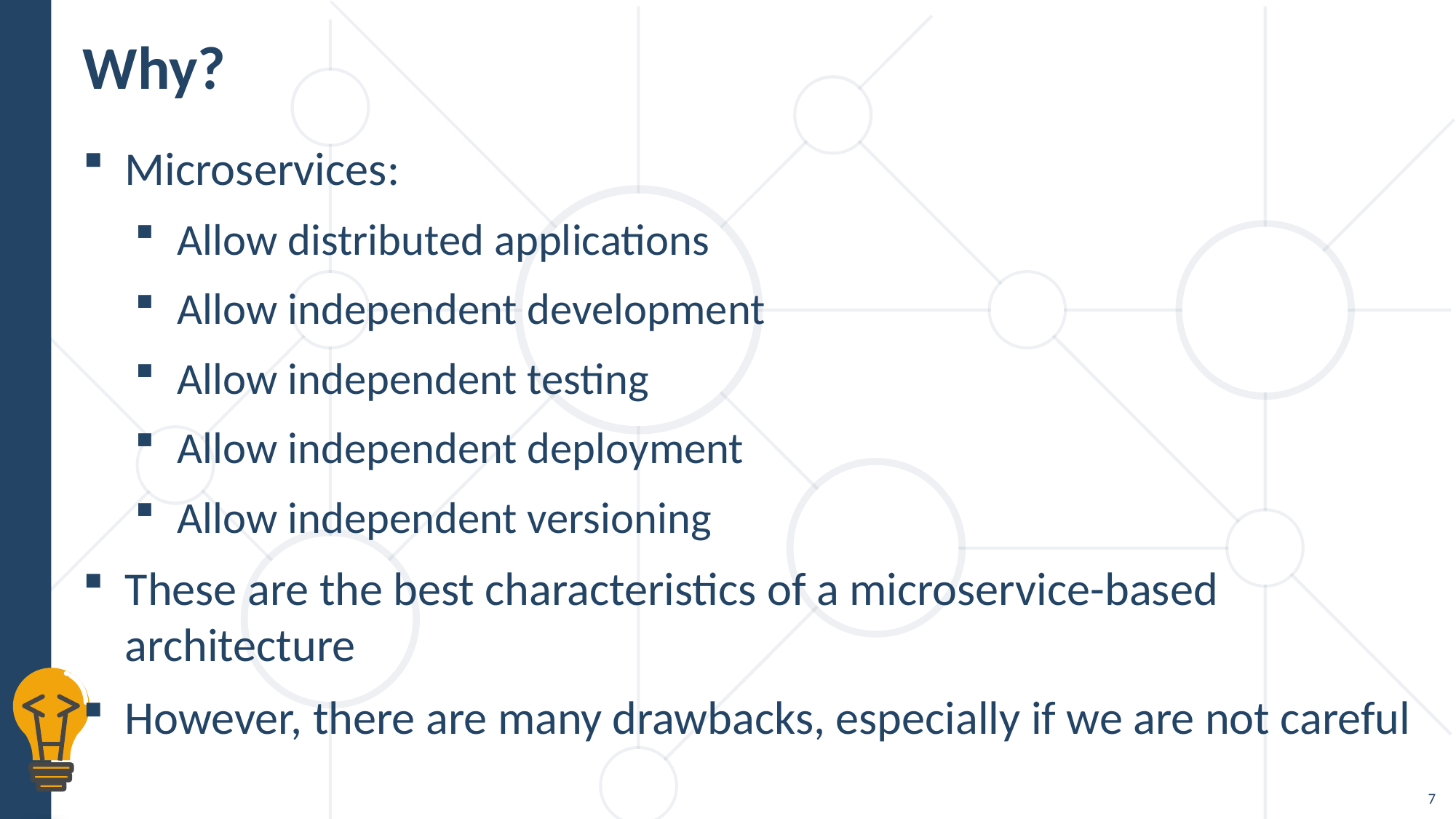

# Why?
Microservices:
Allow distributed applications
Allow independent development
Allow independent testing
Allow independent deployment
Allow independent versioning
These are the best characteristics of a microservice-based architecture
However, there are many drawbacks, especially if we are not careful
7